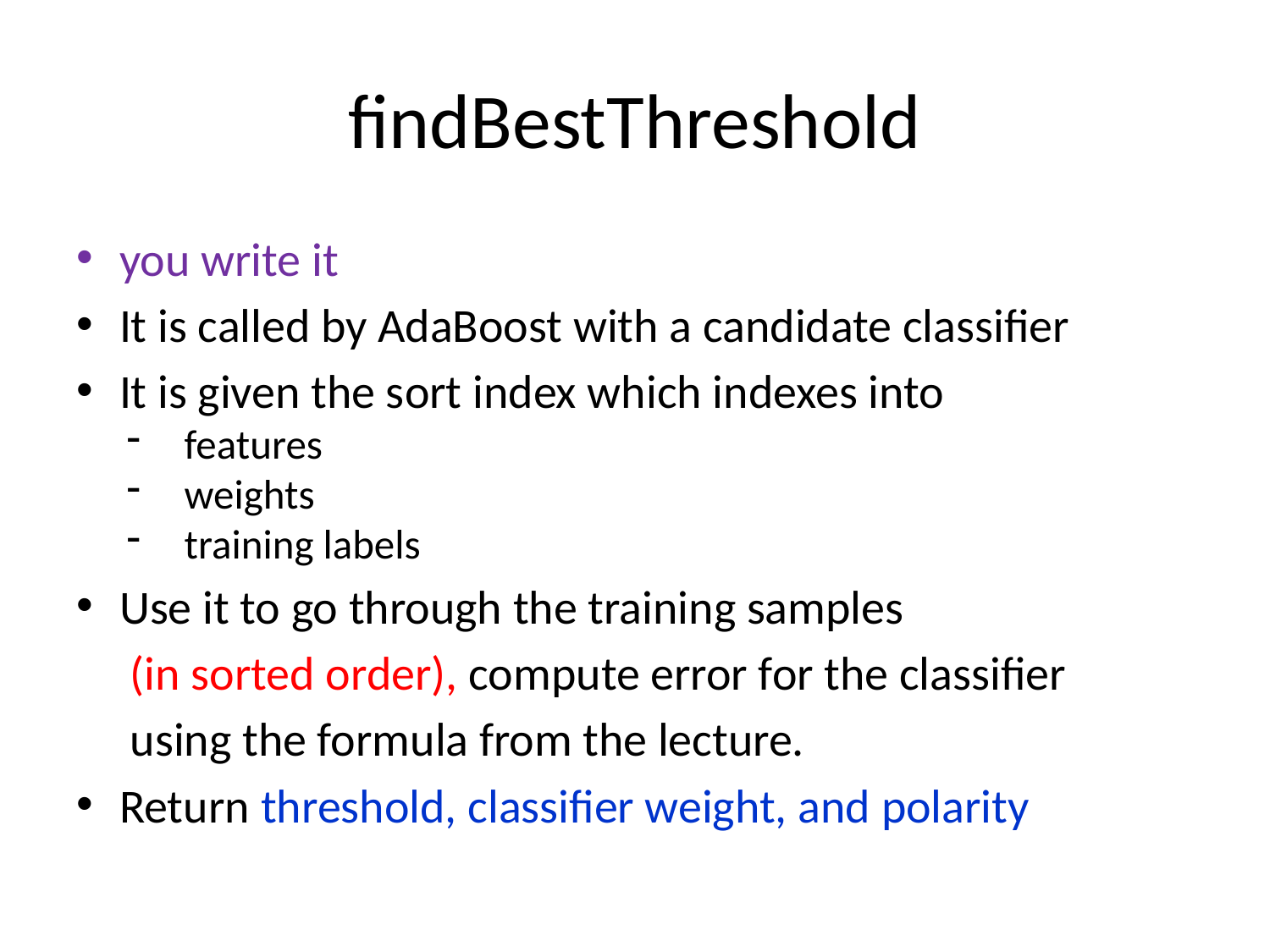

# findBestThreshold
you write it
It is called by AdaBoost with a candidate classifier
It is given the sort index which indexes into
features
weights
training labels
Use it to go through the training samples
     (in sorted order), compute error for the classifier
     using the formula from the lecture.
Return threshold, classifier weight, and polarity